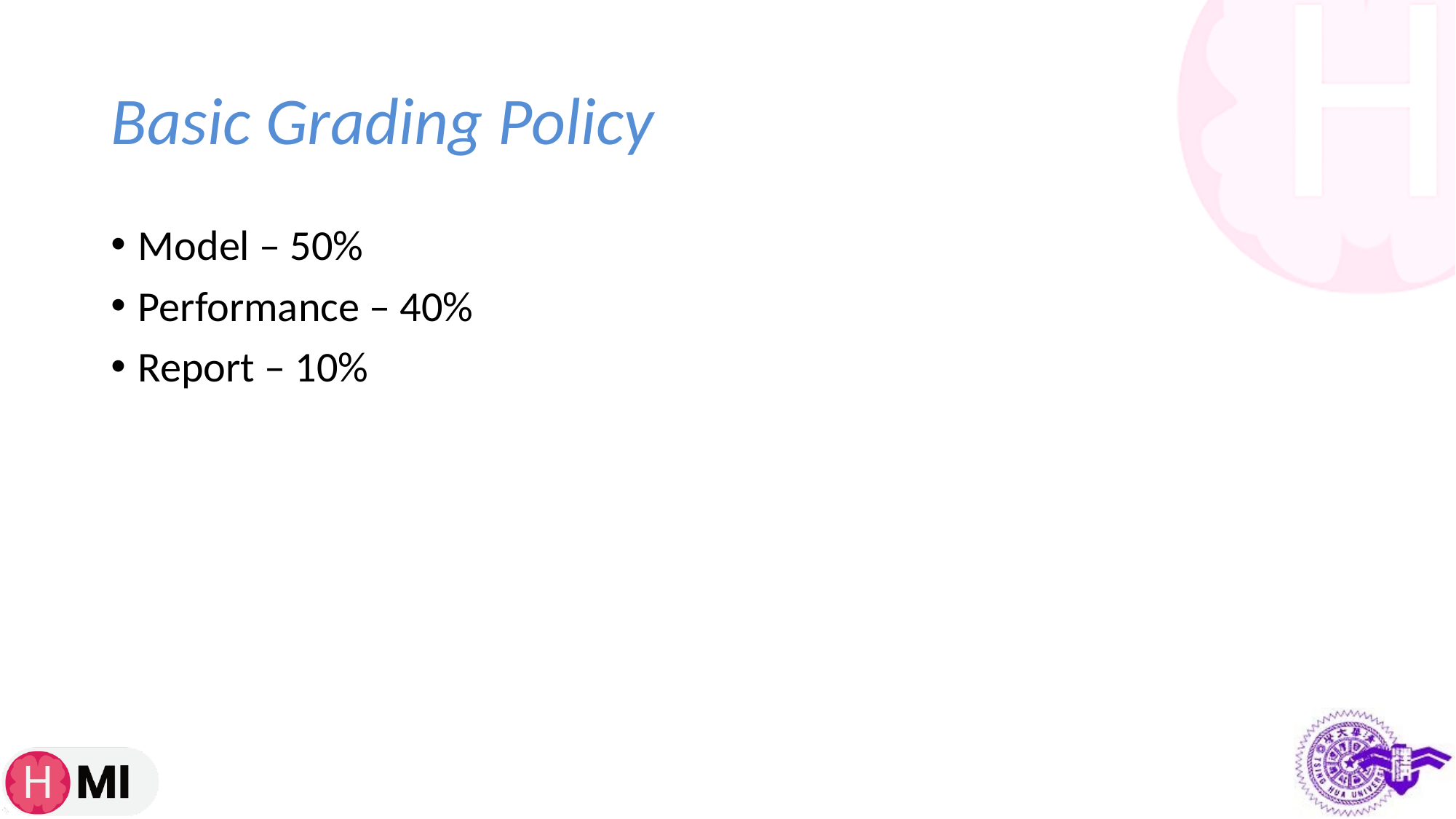

# Basic Grading Policy
Model – 50%
Performance – 40%
Report – 10%